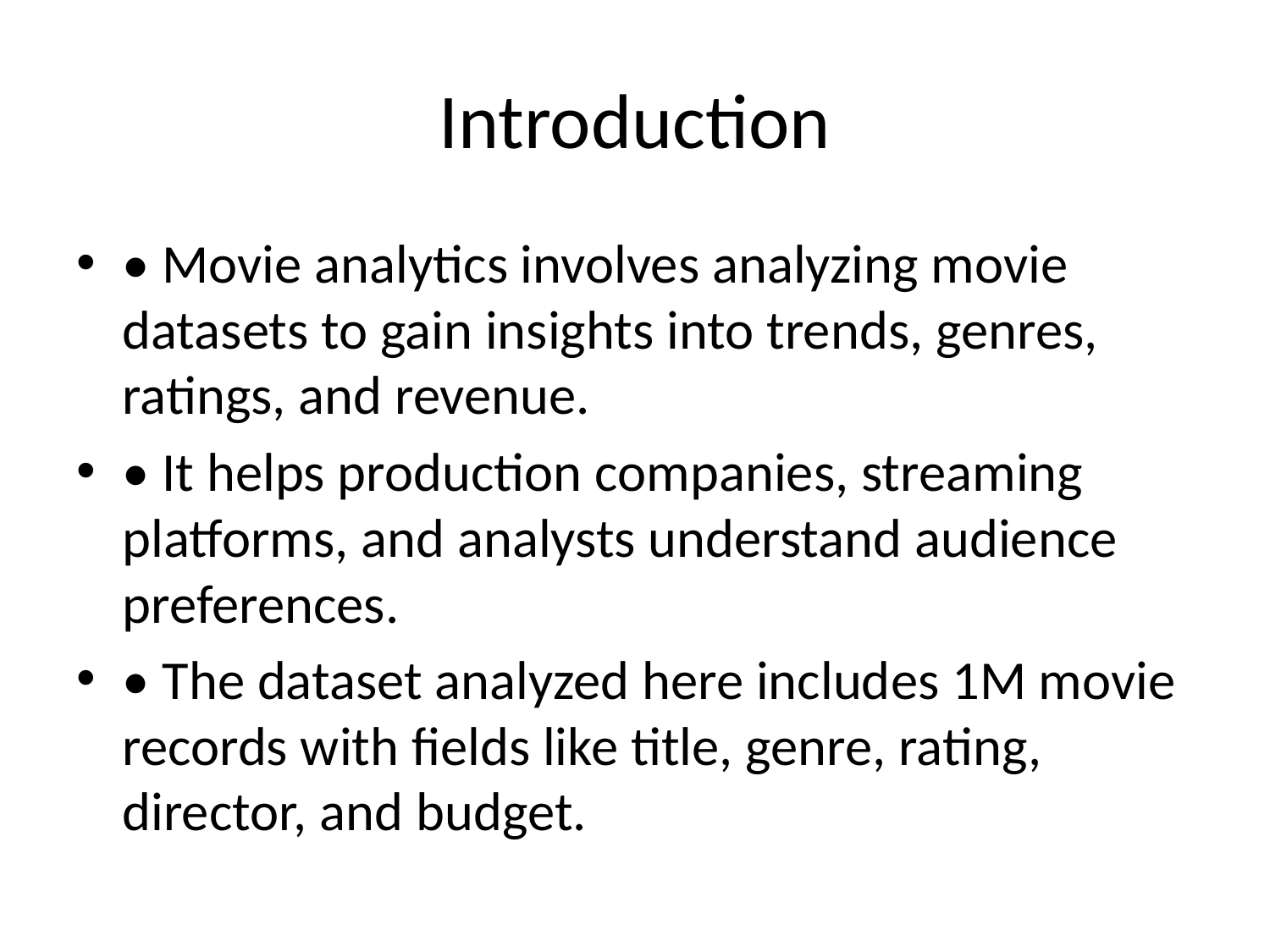

# Introduction
• Movie analytics involves analyzing movie datasets to gain insights into trends, genres, ratings, and revenue.
• It helps production companies, streaming platforms, and analysts understand audience preferences.
• The dataset analyzed here includes 1M movie records with fields like title, genre, rating, director, and budget.